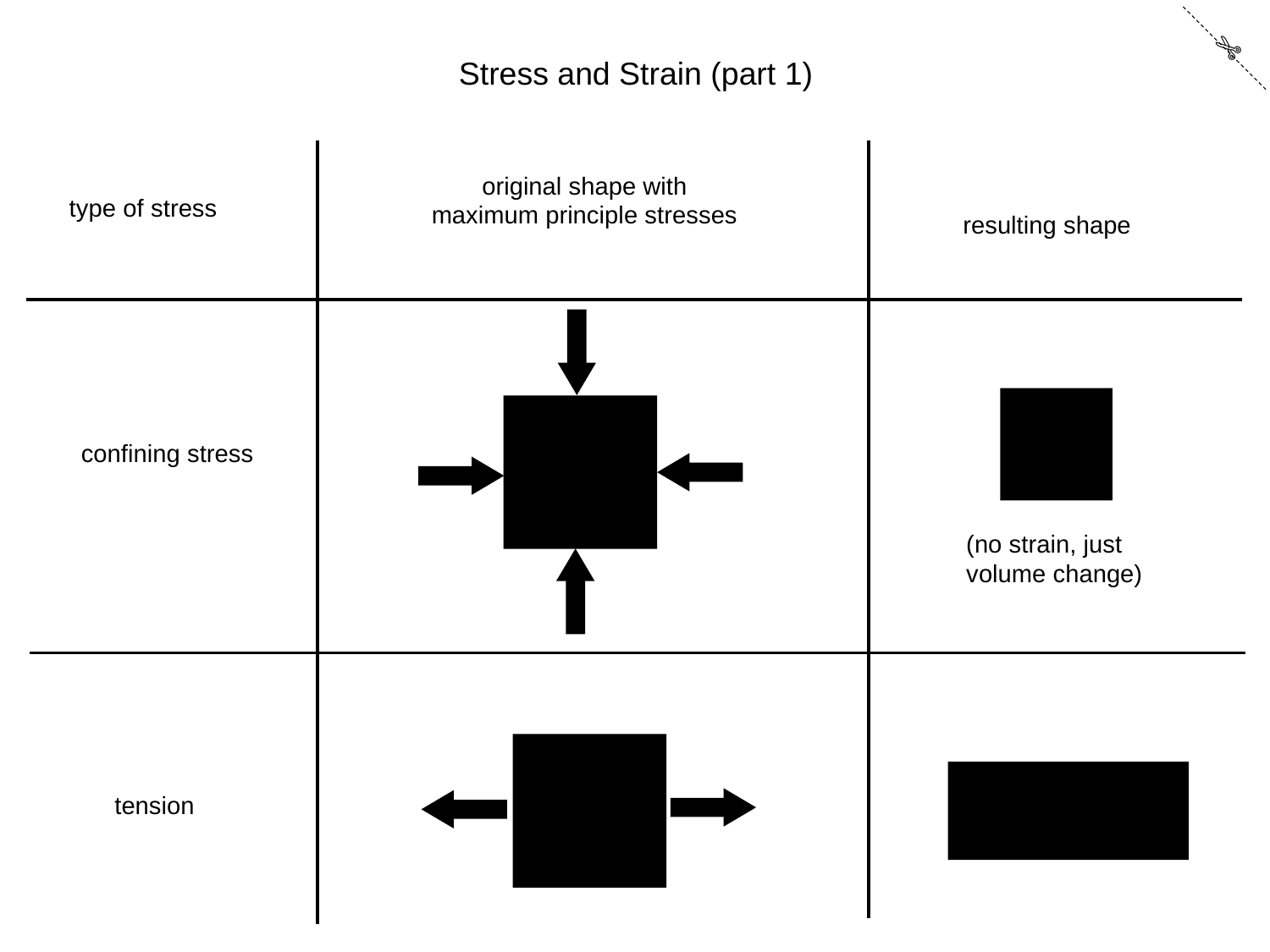

✄
Stress and Strain (part 1)
original shape with
maximum principle stresses
type of stress
resulting shape

confining stress

(no strain, just
volume change)

tension